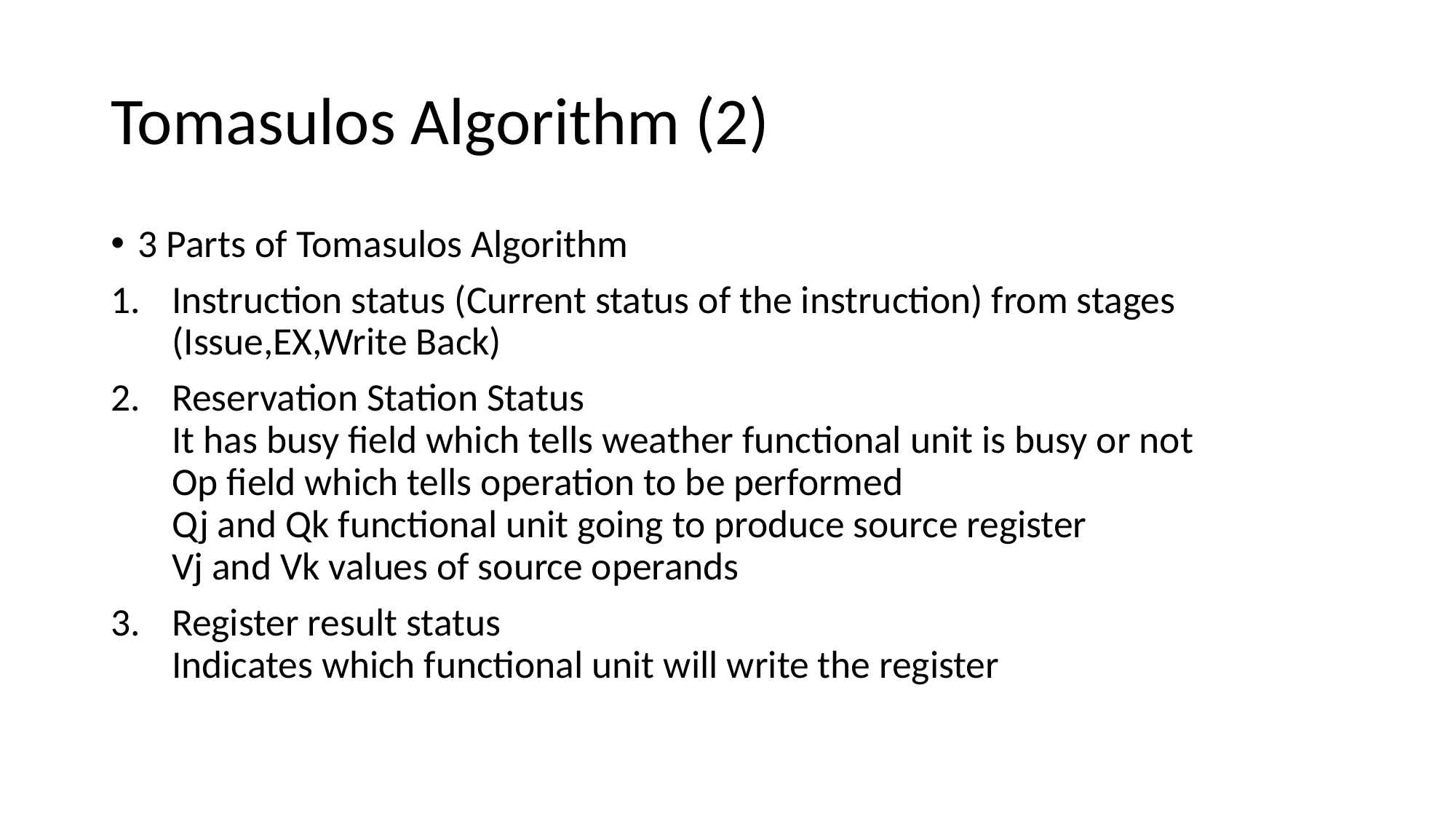

# Tomasulos Algorithm (2)
3 Parts of Tomasulos Algorithm
Instruction status (Current status of the instruction) from stages (Issue,EX,Write Back)
Reservation Station Status
It has busy field which tells weather functional unit is busy or not
Op field which tells operation to be performed
Qj and Qk functional unit going to produce source register
Vj and Vk values of source operands
Register result status
Indicates which functional unit will write the register